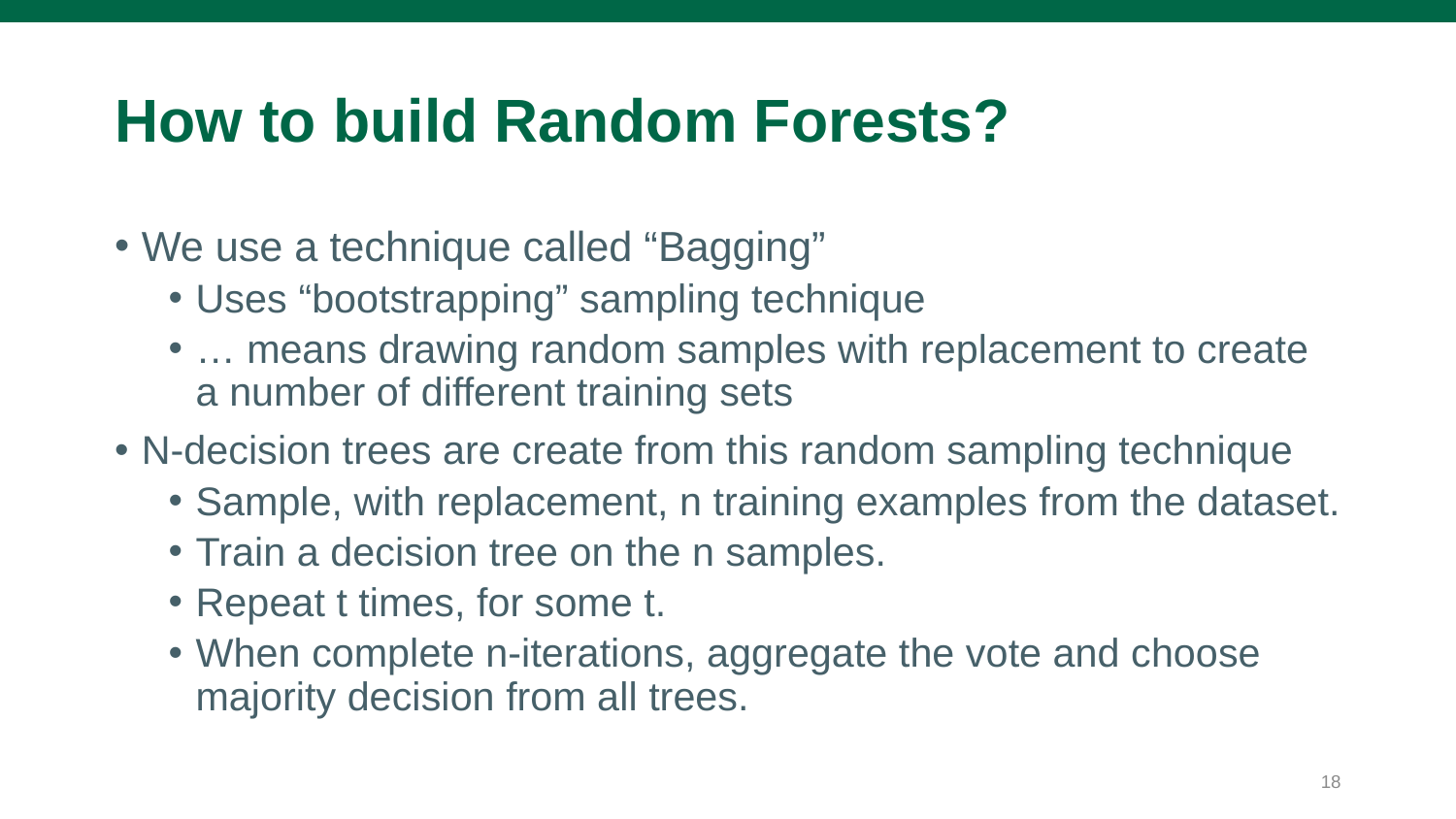

# How to build Random Forests?
We use a technique called “Bagging”
Uses “bootstrapping” sampling technique
… means drawing random samples with replacement to create a number of different training sets
N-decision trees are create from this random sampling technique
Sample, with replacement, n training examples from the dataset.
Train a decision tree on the n samples.
Repeat t times, for some t.
When complete n-iterations, aggregate the vote and choose majority decision from all trees.

18